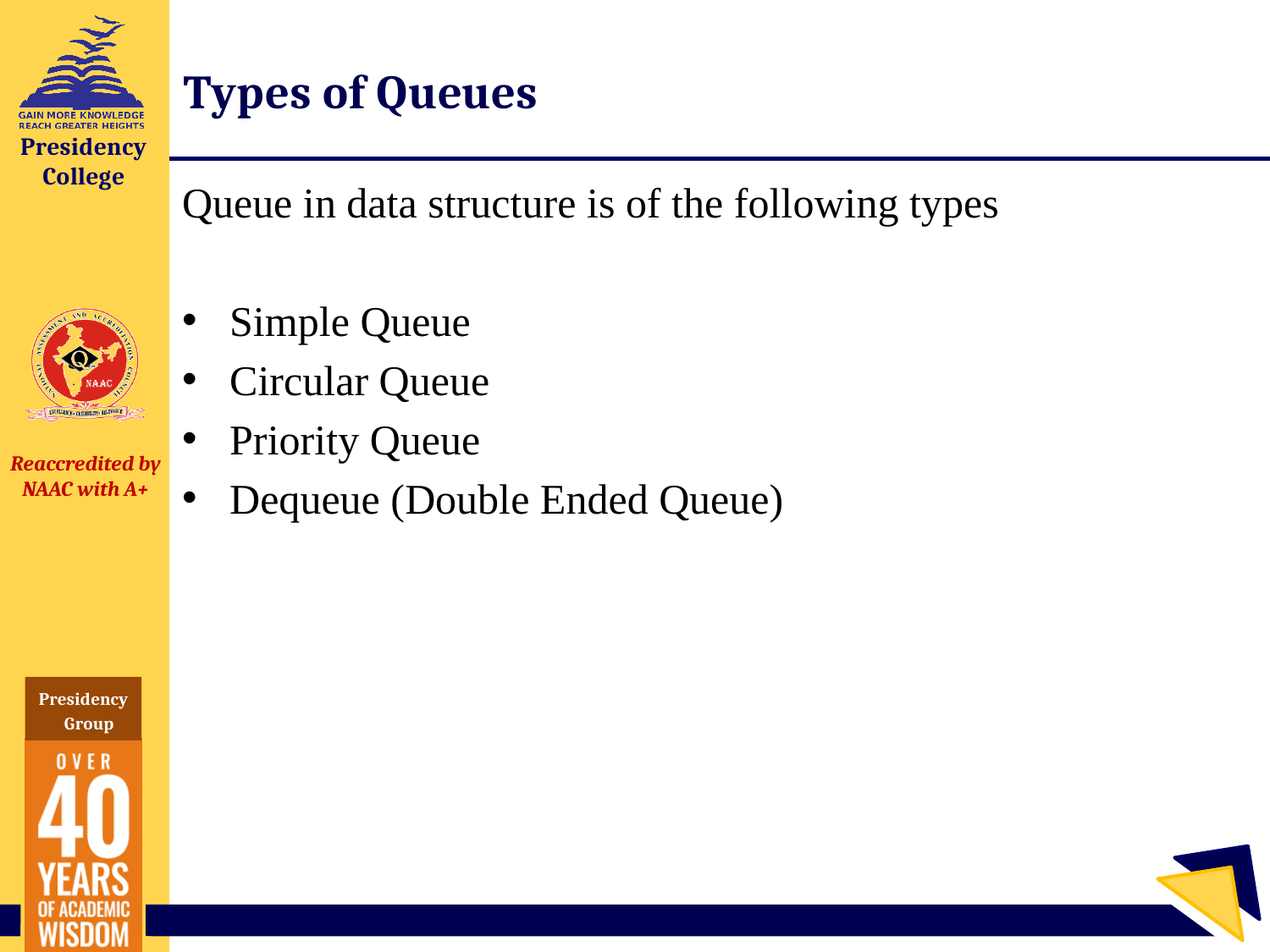

# Types of Queues
Queue in data structure is of the following types

Simple Queue
Circular Queue
Priority Queue
Dequeue (Double Ended Queue)